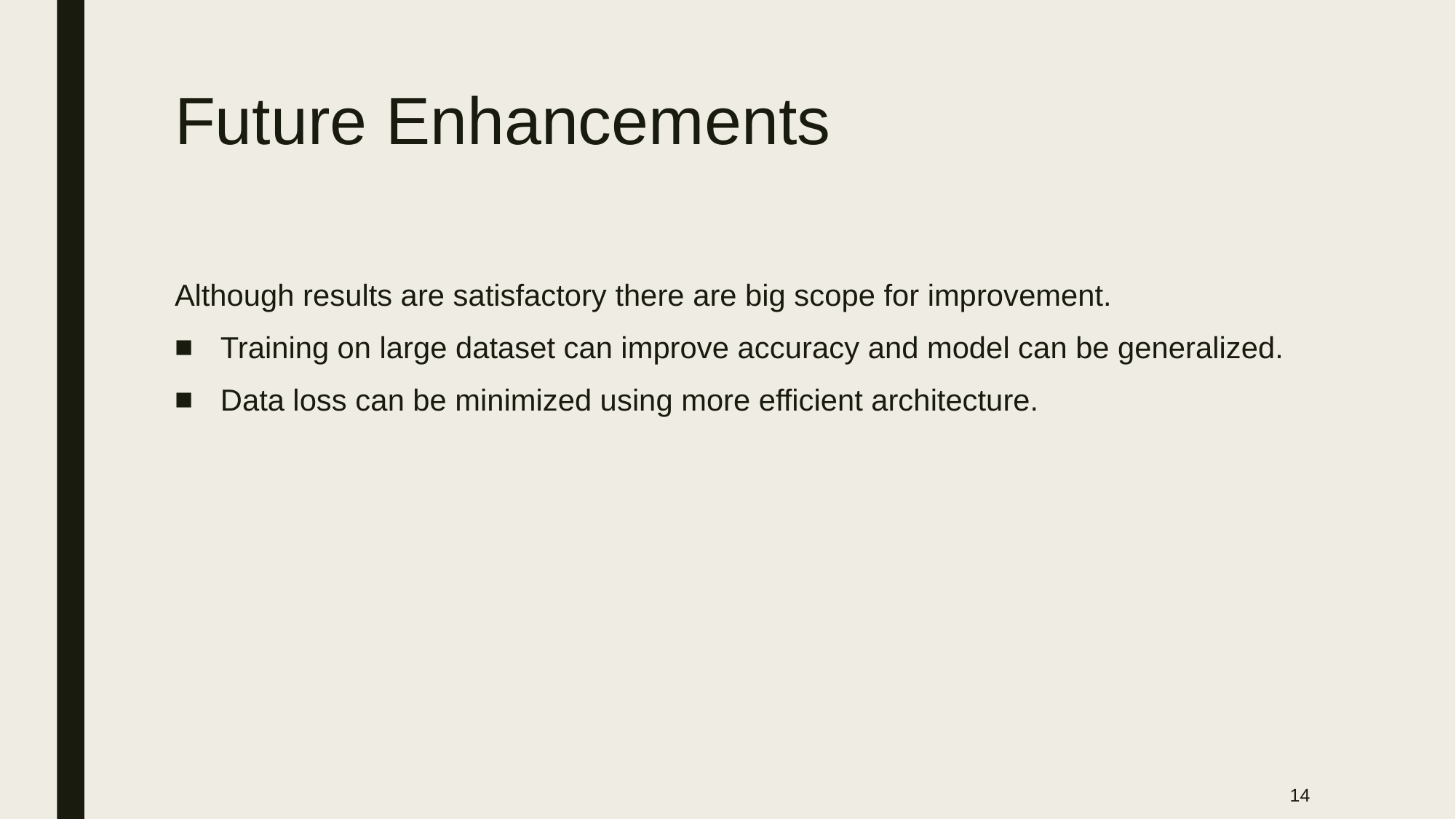

# Future Enhancements
Although results are satisfactory there are big scope for improvement.
Training on large dataset can improve accuracy and model can be generalized.
Data loss can be minimized using more efficient architecture.

14